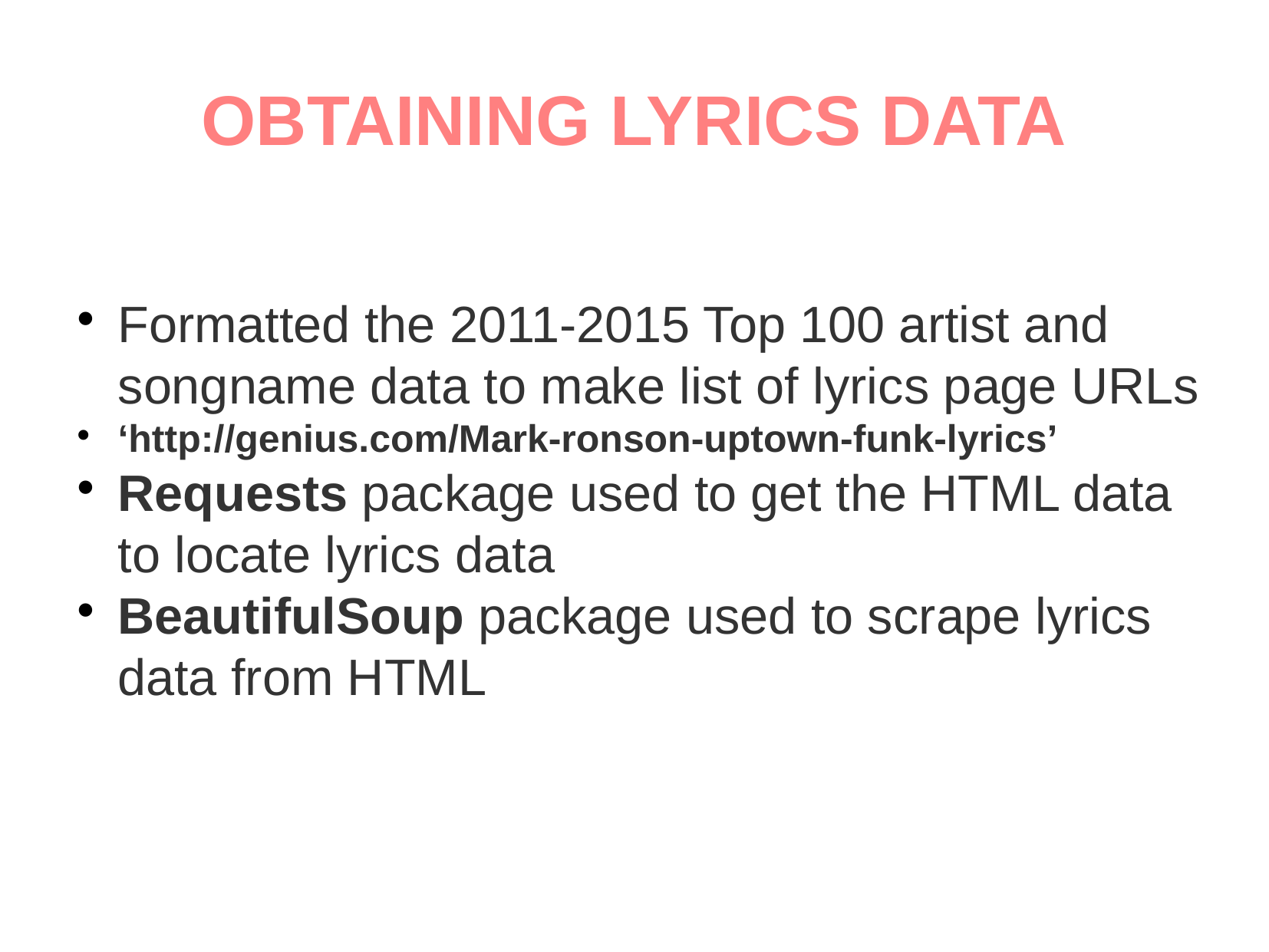

OBTAINING LYRICS DATA
Formatted the 2011-2015 Top 100 artist and songname data to make list of lyrics page URLs
‘http://genius.com/Mark-ronson-uptown-funk-lyrics’
Requests package used to get the HTML data to locate lyrics data
BeautifulSoup package used to scrape lyrics data from HTML